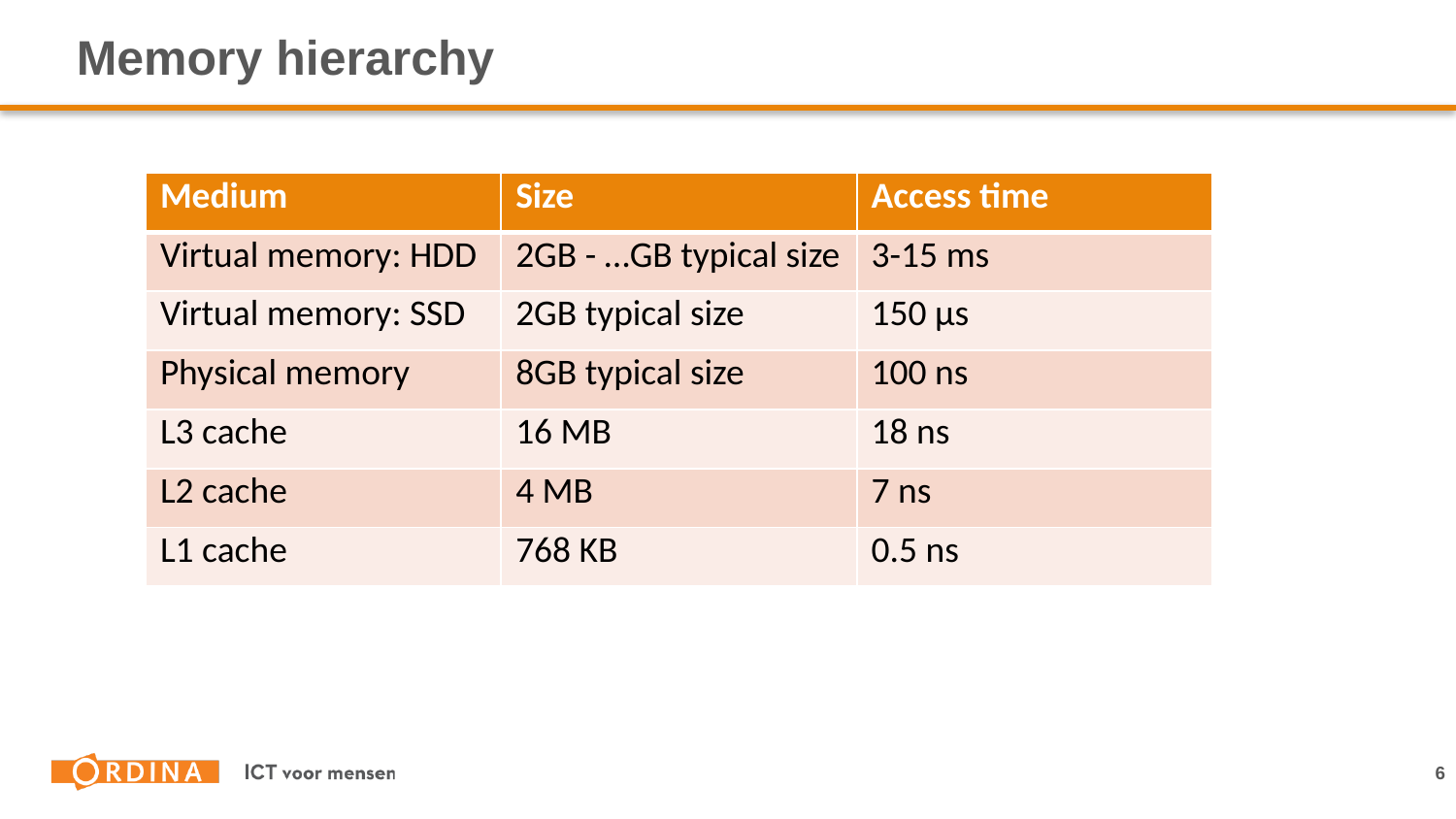

# Memory hierarchy
| Medium | Size | Access time |
| --- | --- | --- |
| Virtual memory: HDD | 2GB - …GB typical size | 3-15 ms |
| Virtual memory: SSD | 2GB typical size | 150 µs |
| Physical memory | 8GB typical size | 100 ns |
| L3 cache | 16 MB | 18 ns |
| L2 cache | 4 MB | 7 ns |
| L1 cache | 768 KB | 0.5 ns |